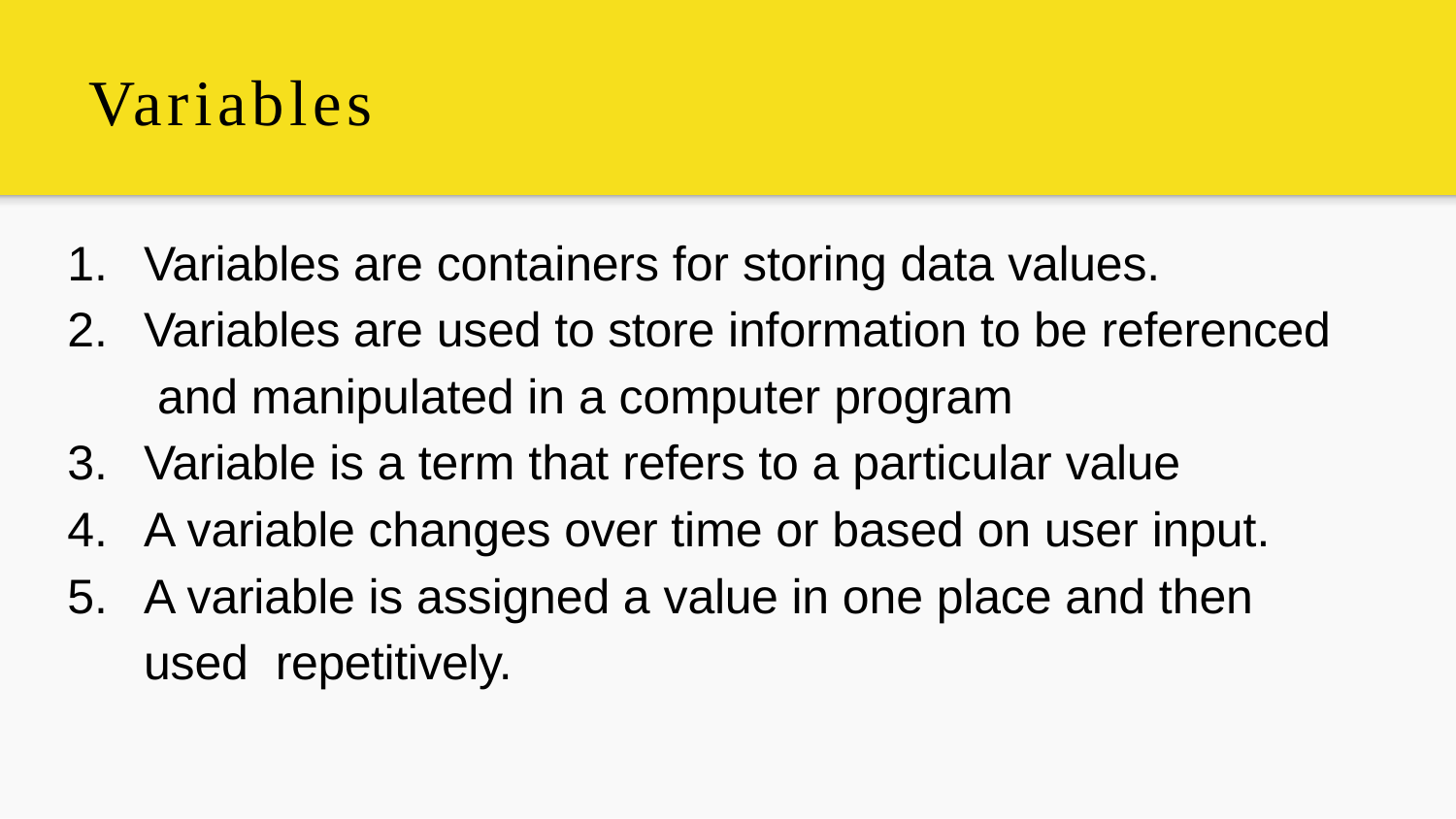

# Variables

Variables are containers for storing data values.
Variables are used to store information to be referenced  and manipulated in a computer program
Variable is a term that refers to a particular value
A variable changes over time or based on user input.
A variable is assigned a value in one place and then used  repetitively.